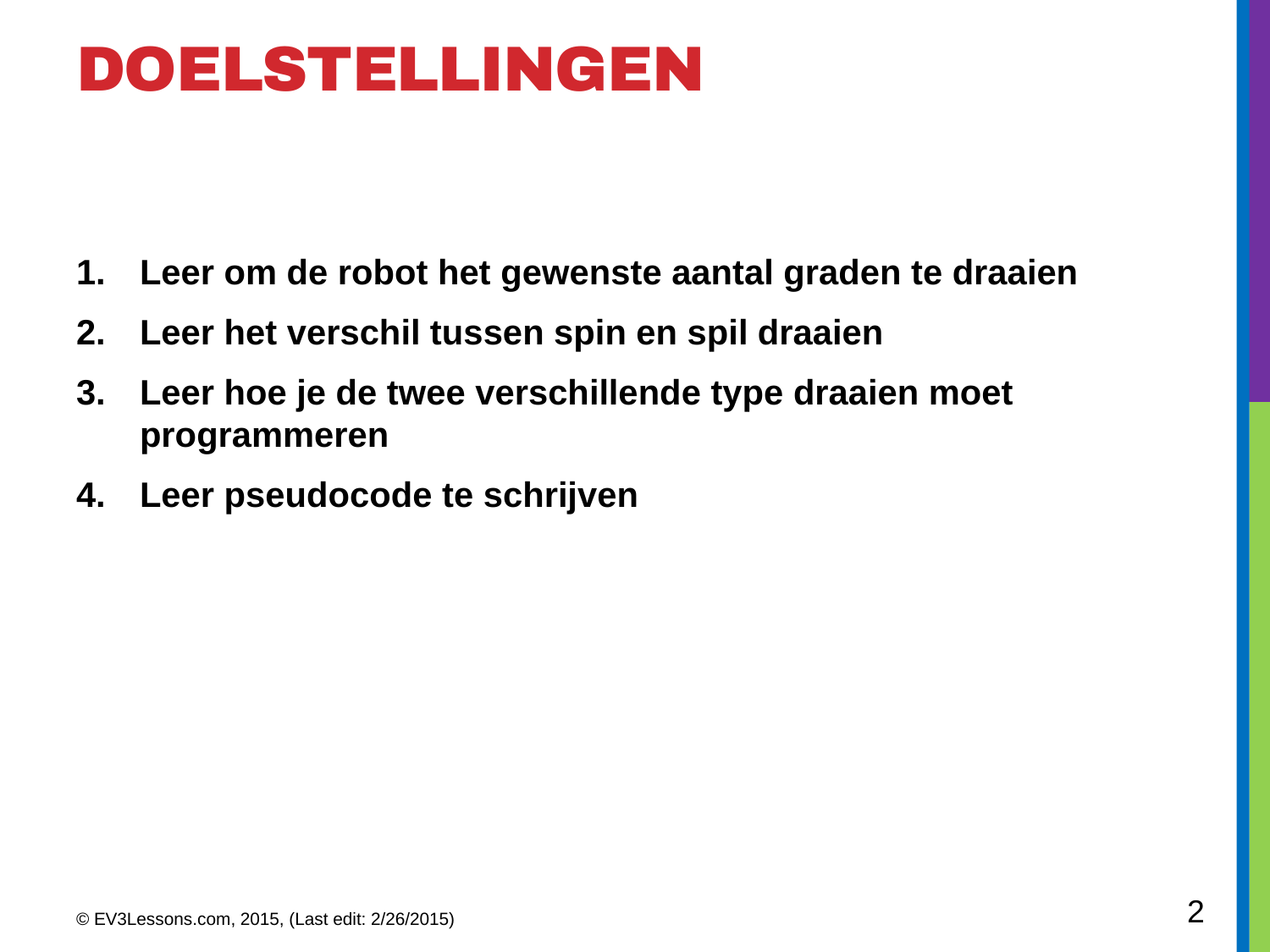

# DOELSTELLINGEN
Leer om de robot het gewenste aantal graden te draaien
Leer het verschil tussen spin en spil draaien
Leer hoe je de twee verschillende type draaien moet programmeren
Leer pseudocode te schrijven
2
© EV3Lessons.com, 2015, (Last edit: 2/26/2015)